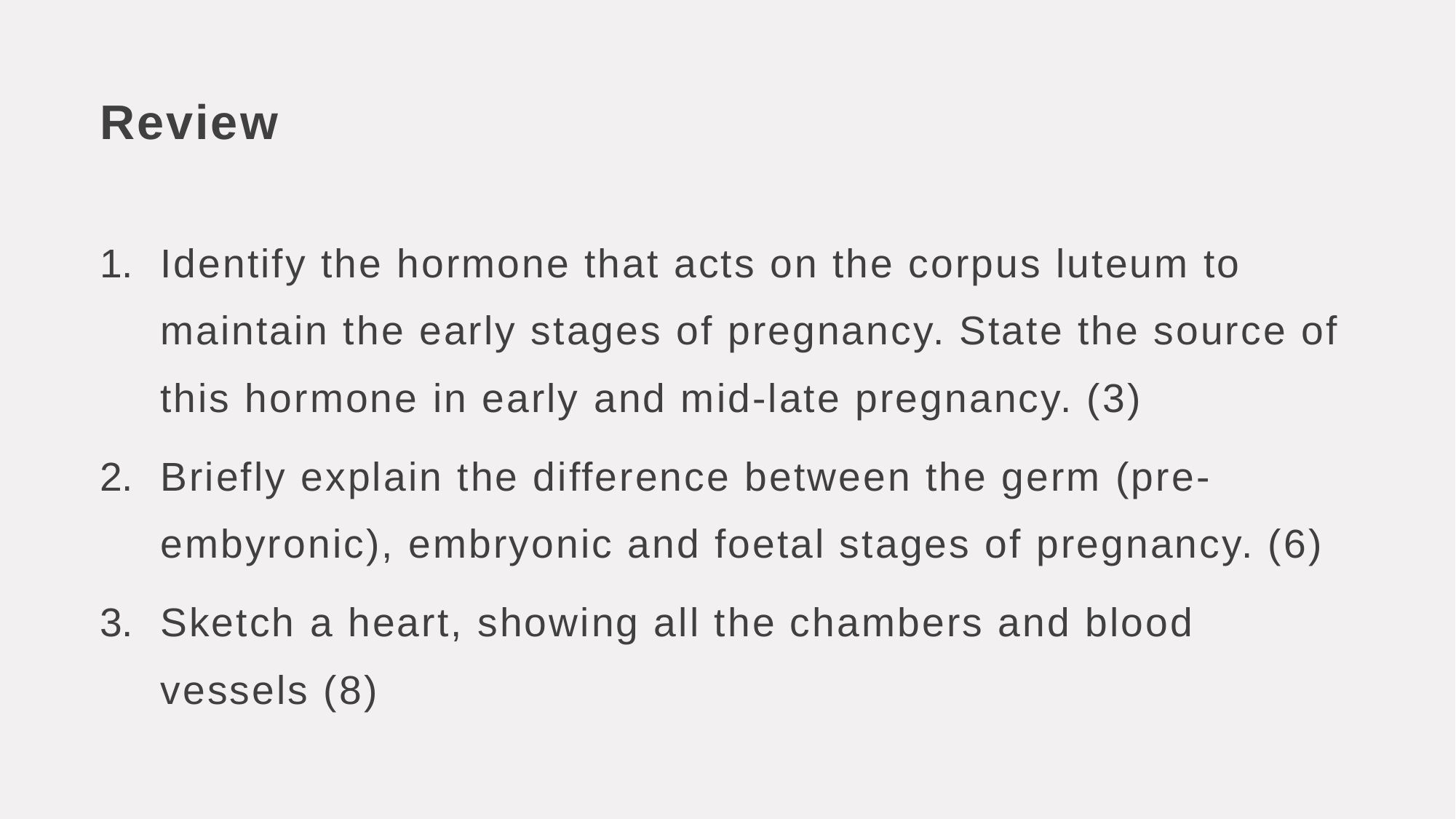

# Review

Identify the hormone that acts on the corpus luteum to maintain the early stages of pregnancy. State the source of this hormone in early and mid-late pregnancy. (3)
Briefly explain the difference between the germ (pre-embyronic), embryonic and foetal stages of pregnancy. (6)
Sketch a heart, showing all the chambers and blood vessels (8)